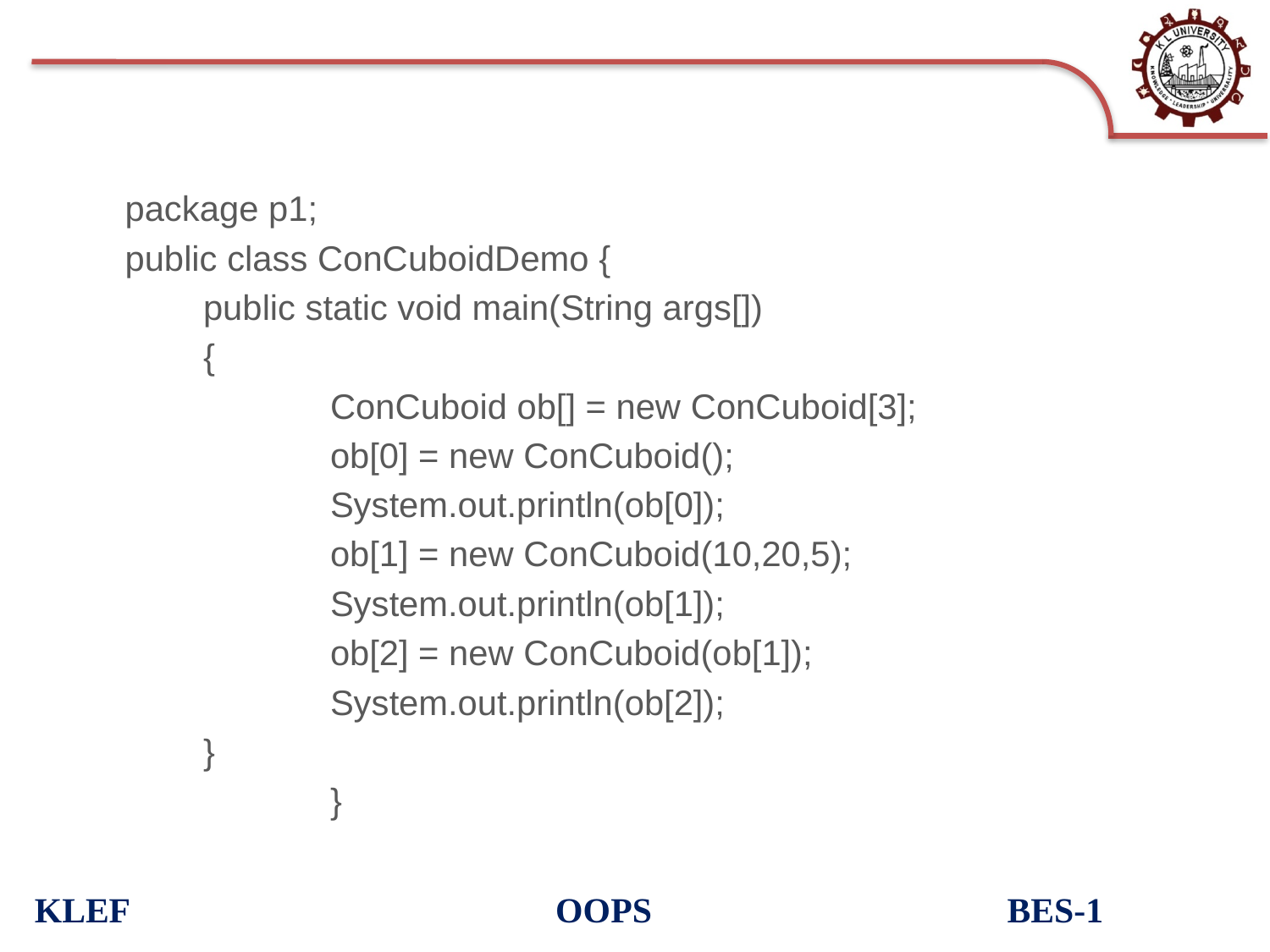

package p1;
     public class ConCuboidDemo {
	public static void main(String args[])
	{
		ConCuboid ob[] = new ConCuboid[3];
		ob[0] = new ConCuboid();
		System.out.println(ob[0]);
		ob[1] = new ConCuboid(10,20,5);
		System.out.println(ob[1]);
		ob[2] = new ConCuboid(ob[1]);
		System.out.println(ob[2]);
	}
		}

KLEF                                                OOPS                                        BES-1